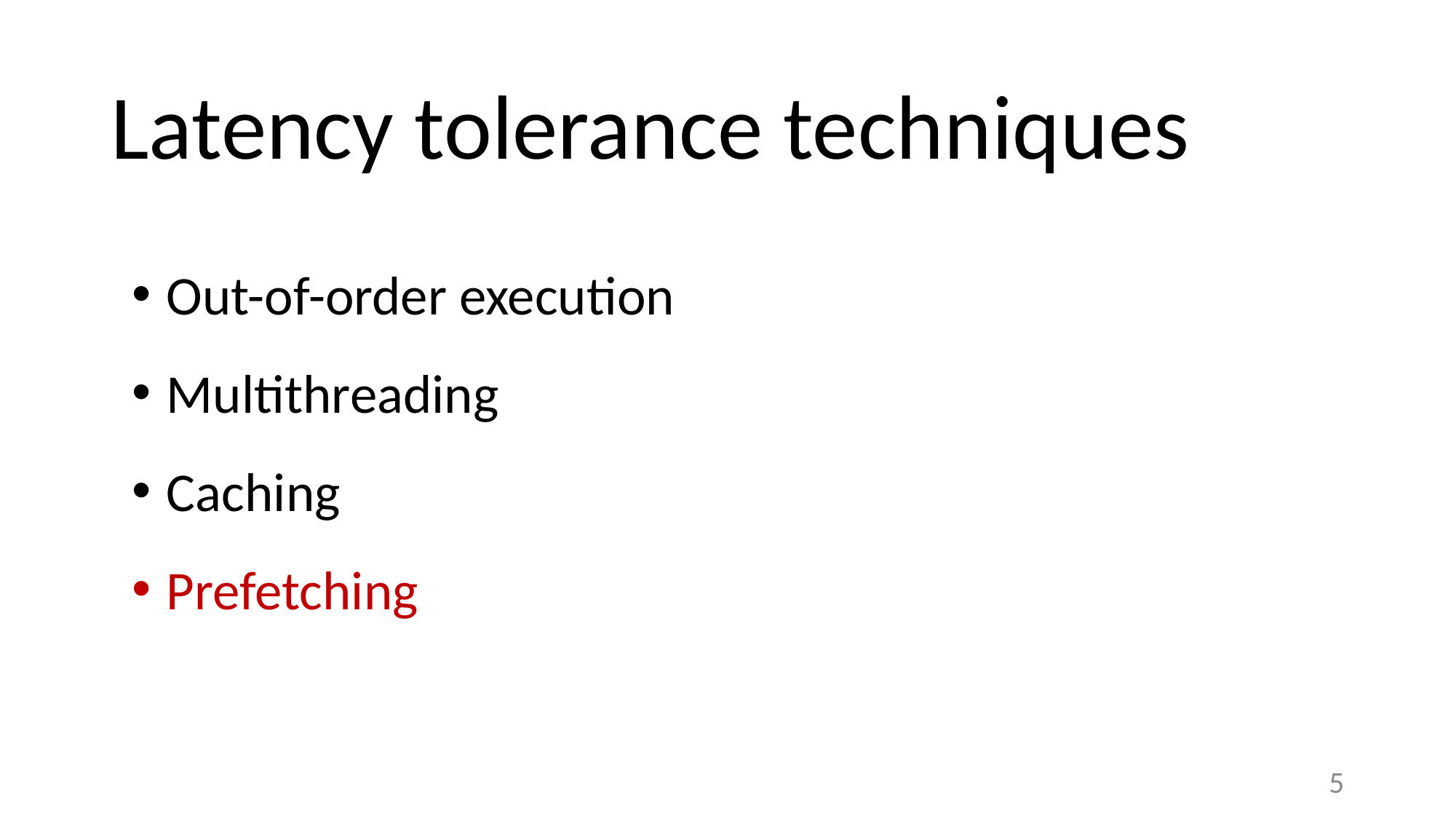

# Latency tolerance techniques
Out-of-order execution
Multithreading
Caching
Prefetching
5